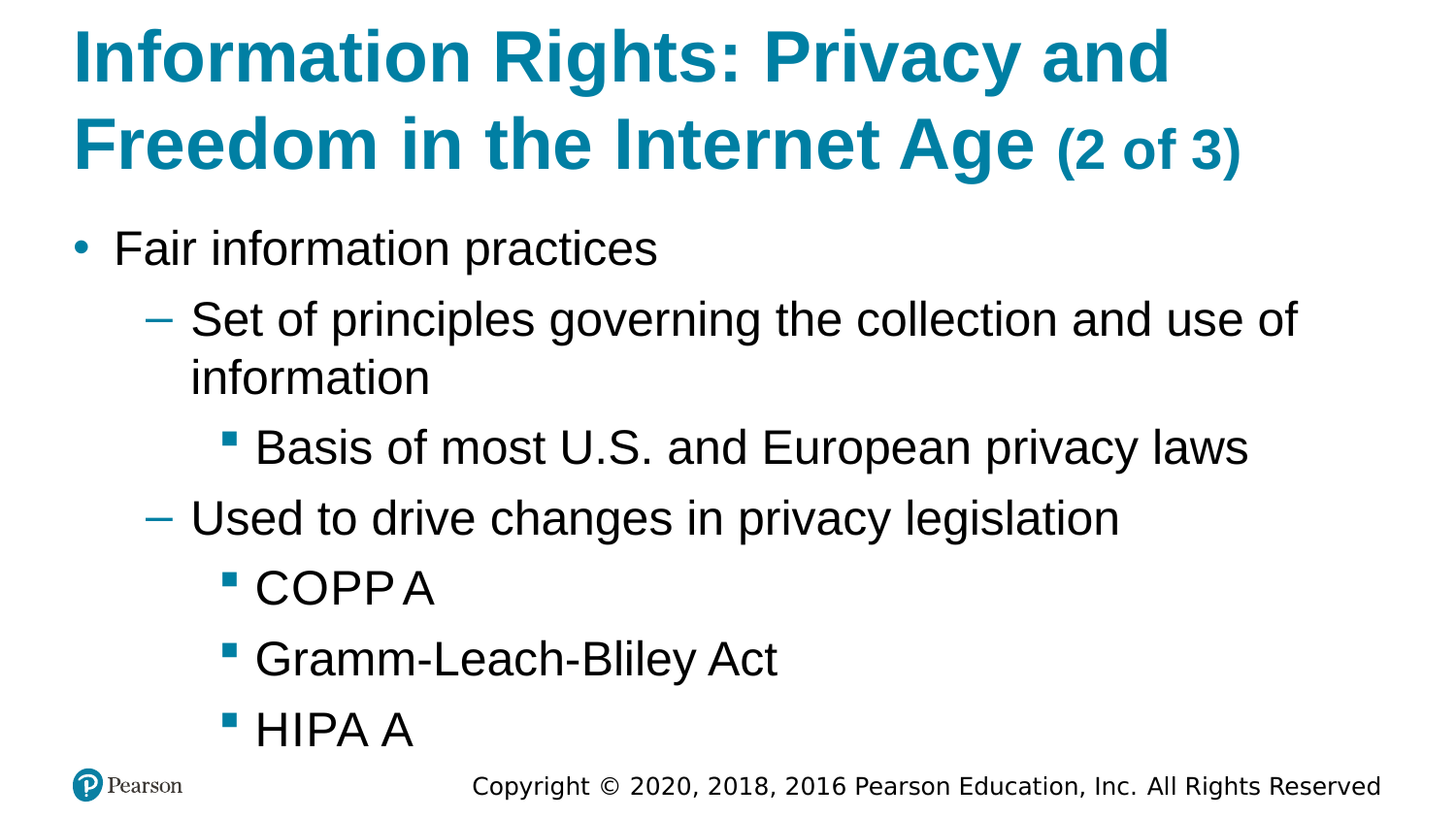

# Information Rights: Privacy and Freedom in the Internet Age (2 of 3)
Fair information practices
Set of principles governing the collection and use of information
Basis of most U.S. and European privacy laws
Used to drive changes in privacy legislation
C O P P A
Gramm-Leach-Bliley Act
H I P A  A